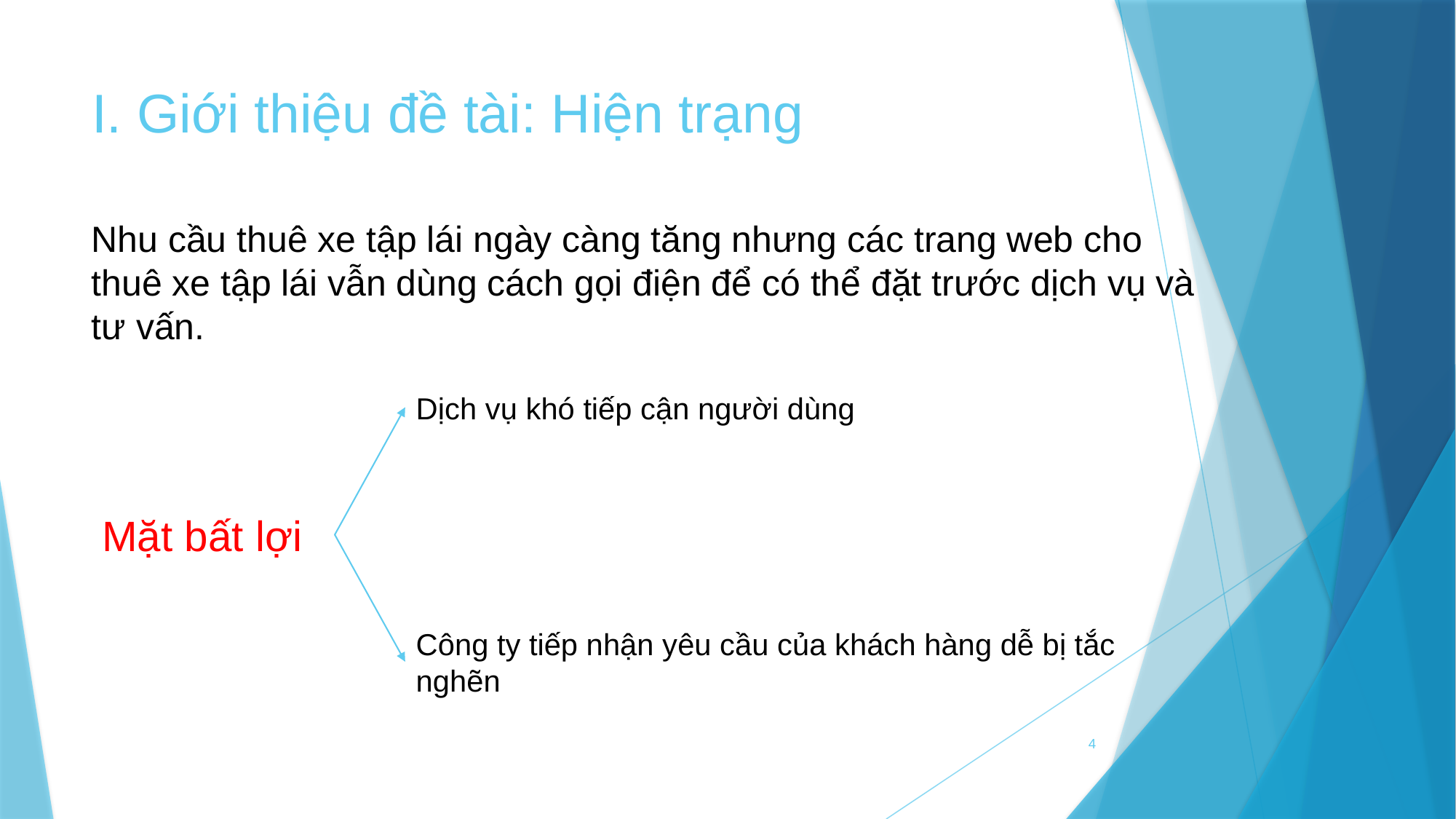

# I. Giới thiệu đề tài: Hiện trạng
Nhu cầu thuê xe tập lái ngày càng tăng nhưng các trang web cho thuê xe tập lái vẫn dùng cách gọi điện để có thể đặt trước dịch vụ và tư vấn.
Dịch vụ khó tiếp cận người dùng
Mặt bất lợi
Công ty tiếp nhận yêu cầu của khách hàng dễ bị tắc nghẽn
4